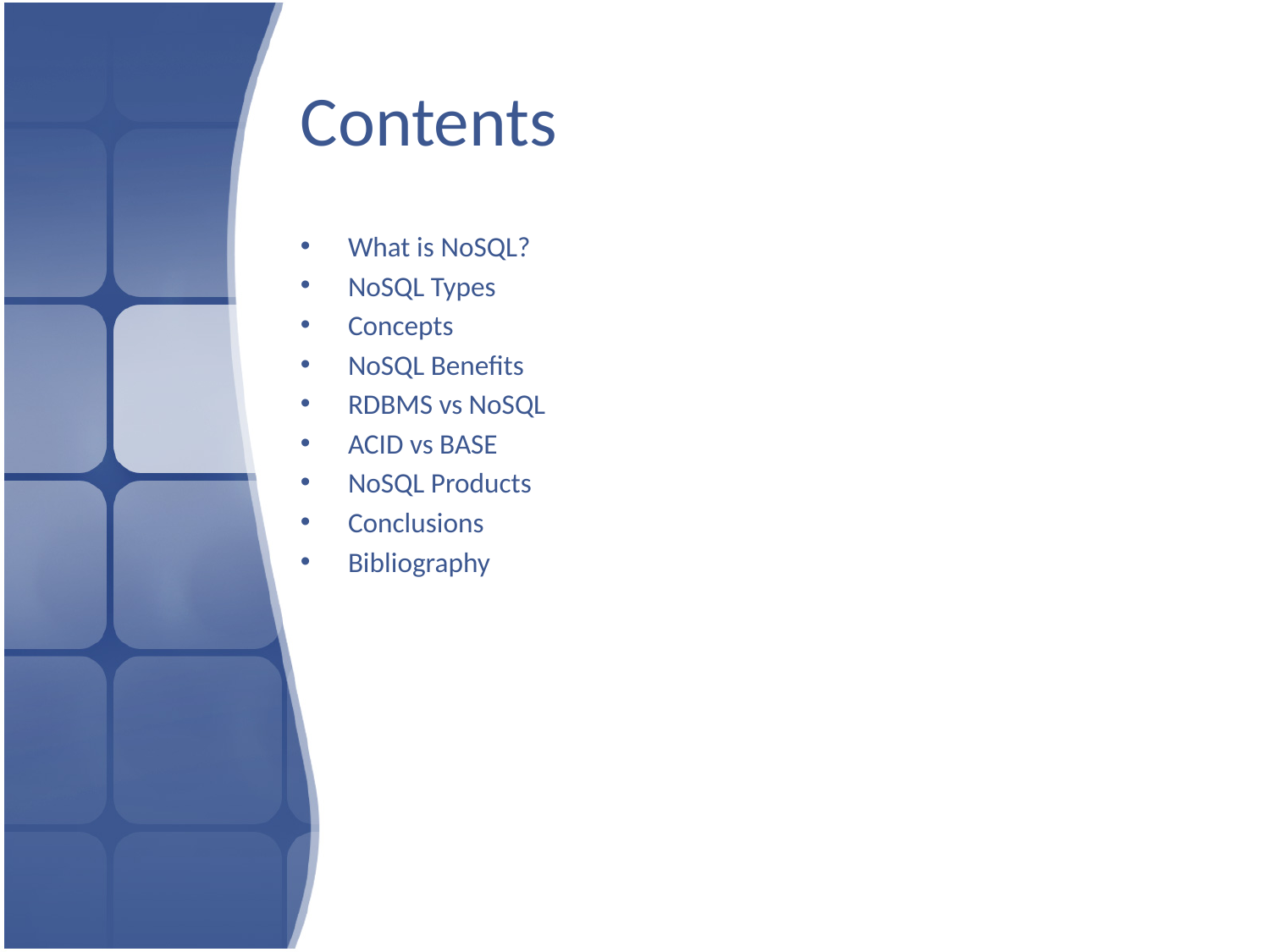

# Contents
What is NoSQL?
NoSQL Types
Concepts
NoSQL Benefits
RDBMS vs NoSQL
ACID vs BASE
NoSQL Products
Conclusions
Bibliography